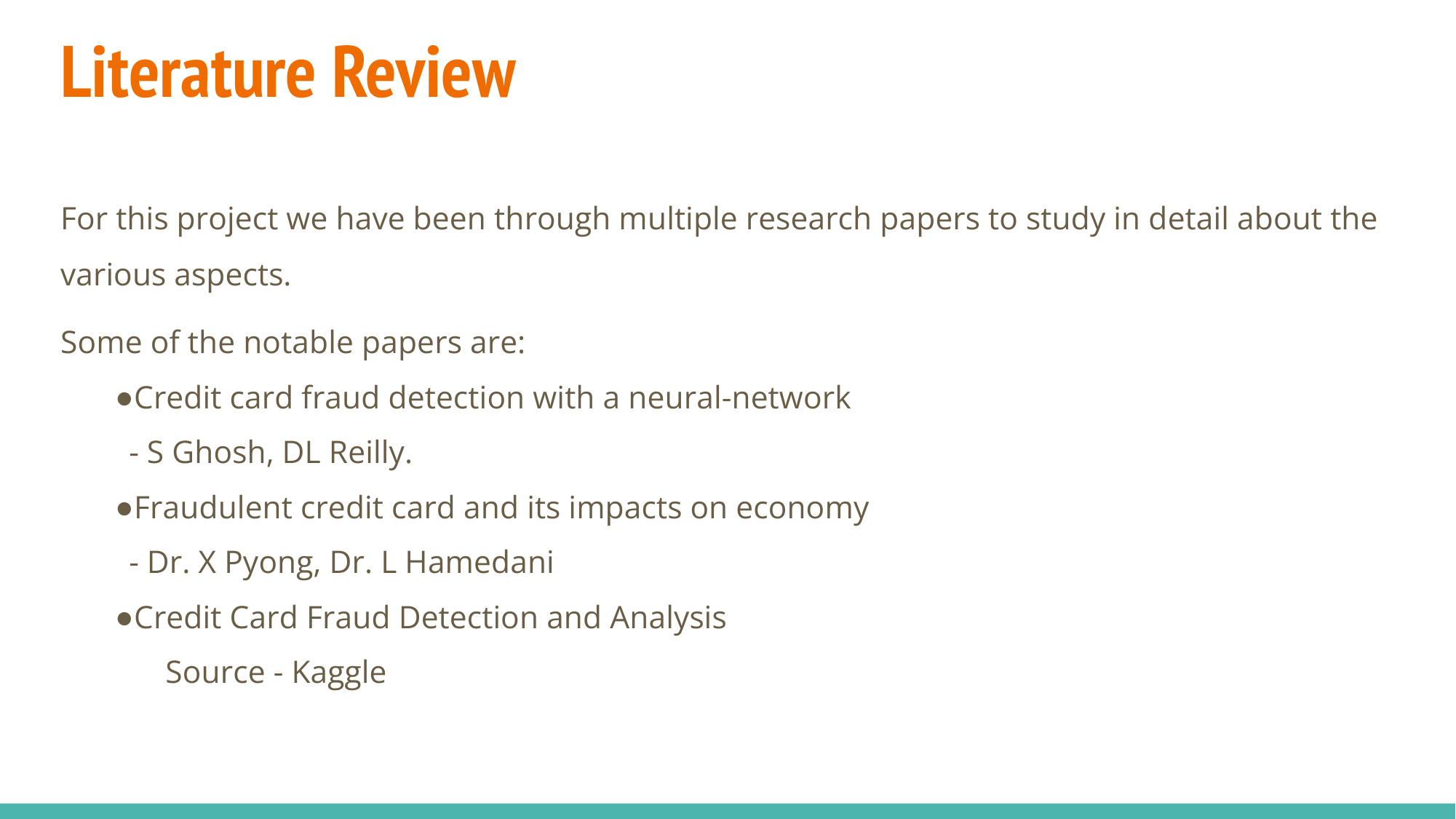

# Literature Review
For this project we have been through multiple research papers to study in detail about the various aspects.
Some of the notable papers are:
Credit card fraud detection with a neural-network
  - S Ghosh, DL Reilly.
Fraudulent credit card and its impacts on economy
  - Dr. X Pyong, Dr. L Hamedani
Credit Card Fraud Detection and Analysis
Source - Kaggle